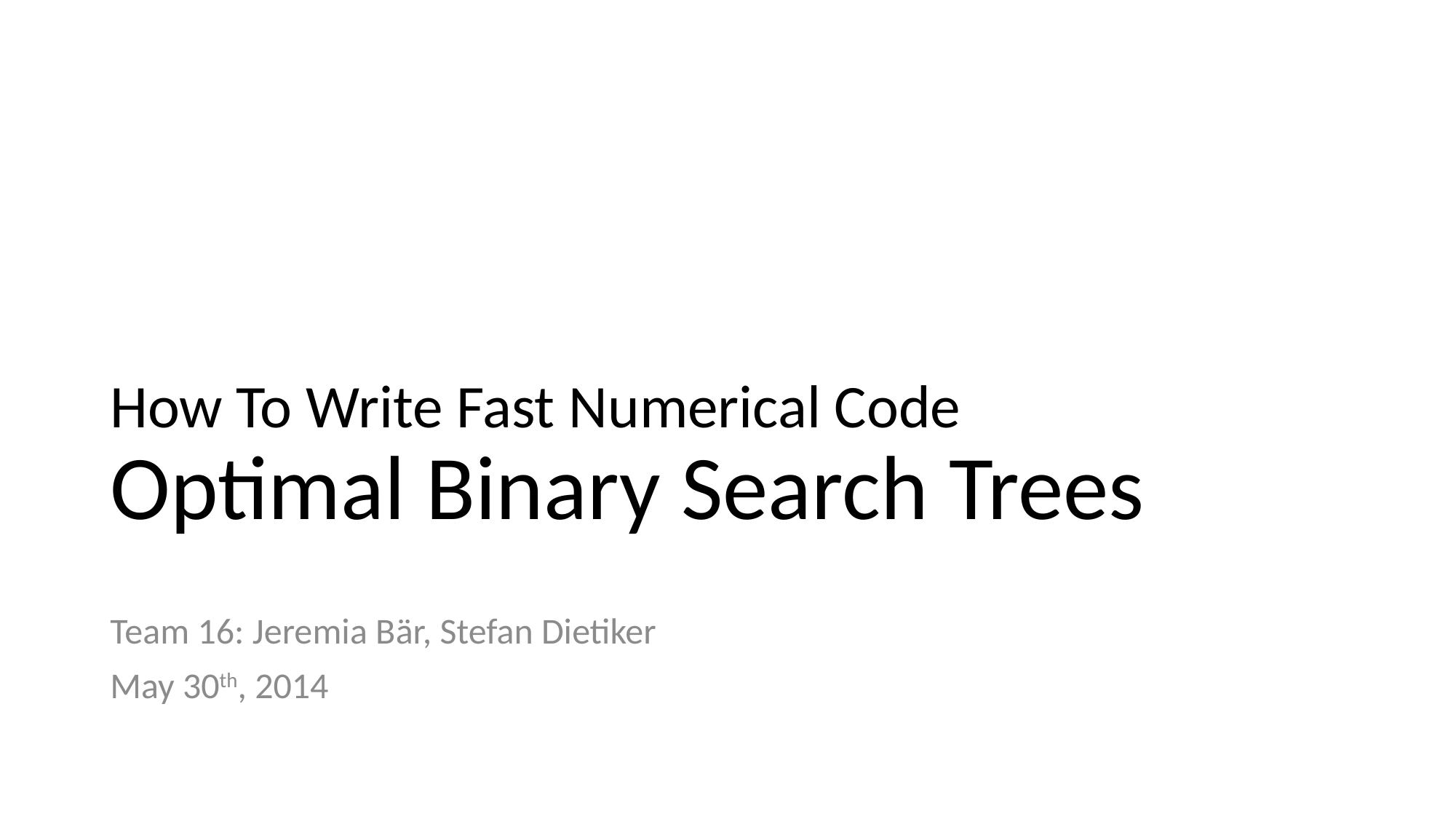

# How To Write Fast Numerical Code Optimal Binary Search Trees

Team 16: Jeremia Bär, Stefan Dietiker
May 30th, 2014